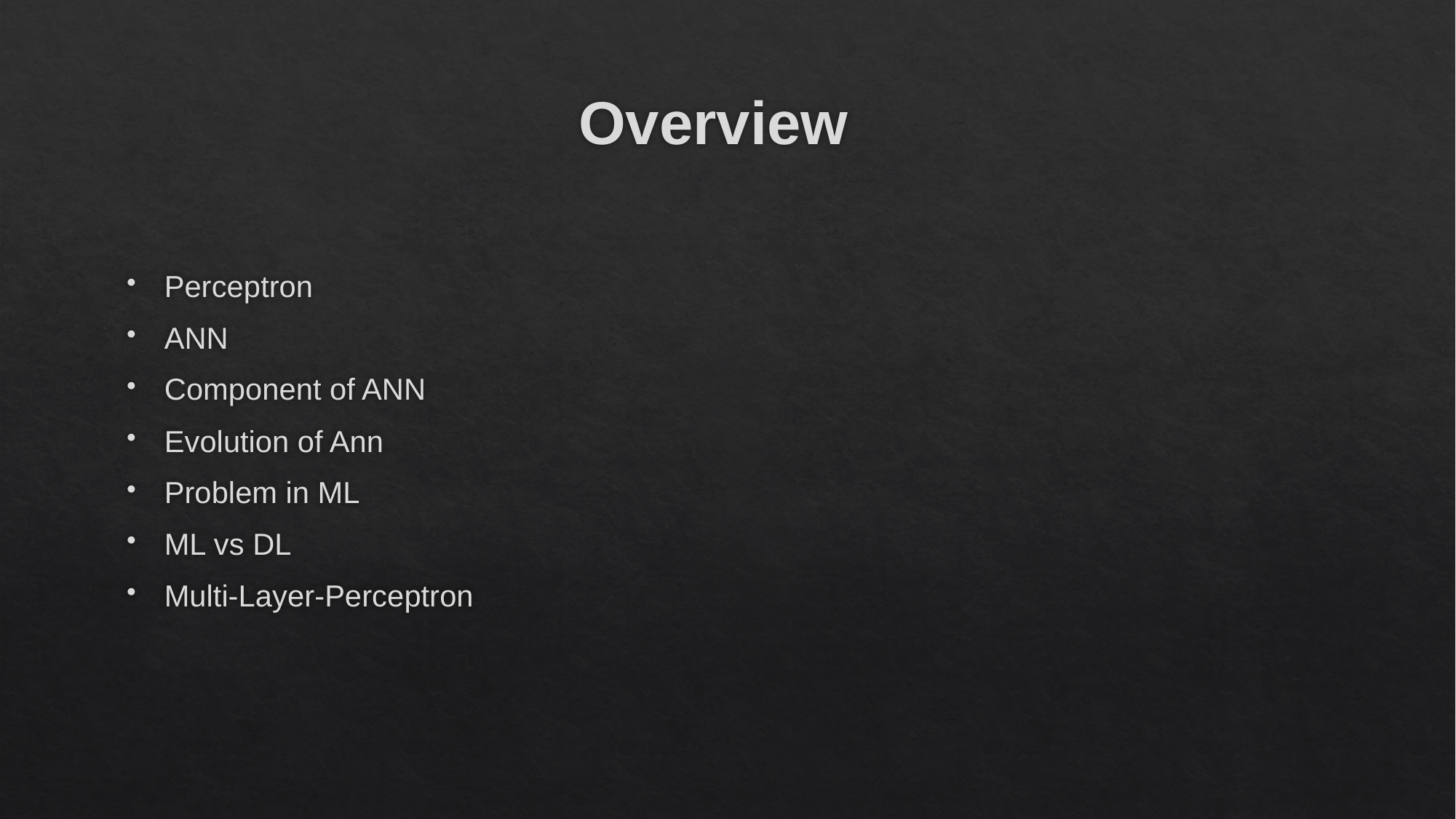

# Overview
Perceptron
ANN
Component of ANN
Evolution of Ann
Problem in ML
ML vs DL
Multi-Layer-Perceptron